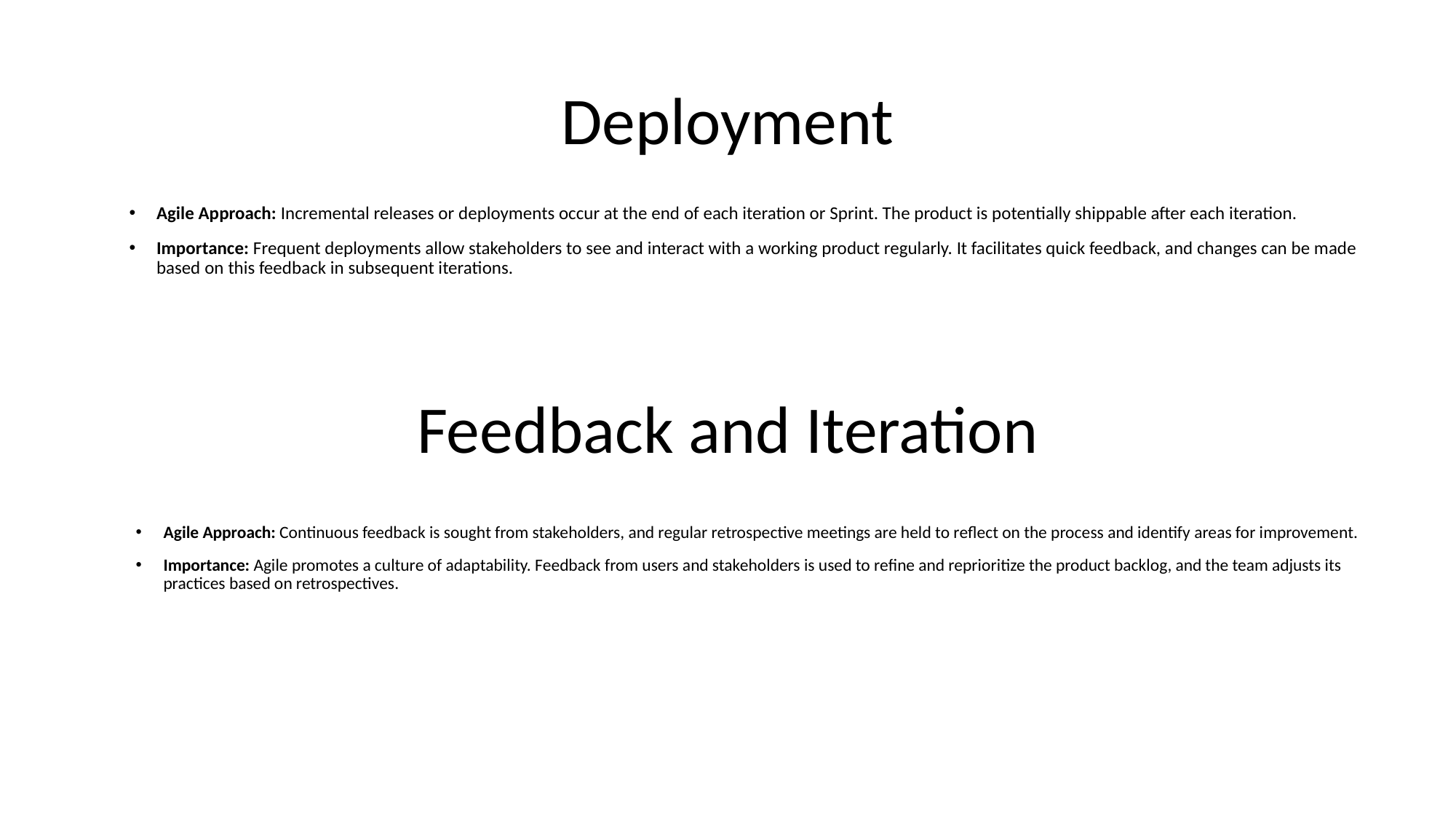

# Deployment
Agile Approach: Incremental releases or deployments occur at the end of each iteration or Sprint. The product is potentially shippable after each iteration.
Importance: Frequent deployments allow stakeholders to see and interact with a working product regularly. It facilitates quick feedback, and changes can be made based on this feedback in subsequent iterations.

Feedback and Iteration
Agile Approach: Continuous feedback is sought from stakeholders, and regular retrospective meetings are held to reflect on the process and identify areas for improvement.
Importance: Agile promotes a culture of adaptability. Feedback from users and stakeholders is used to refine and reprioritize the product backlog, and the team adjusts its practices based on retrospectives.